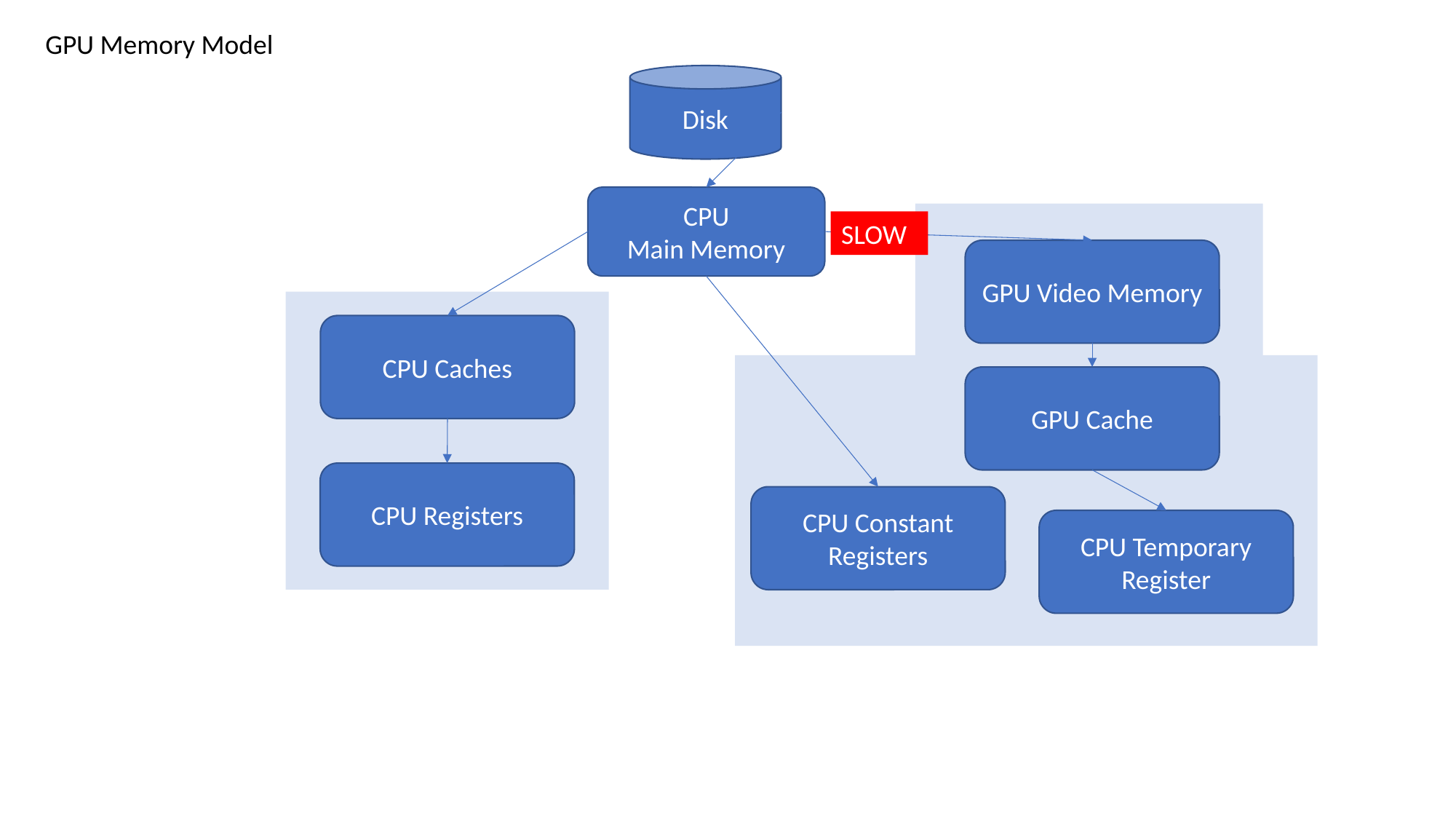

GPU Memory Model
Disk
CPU
Main Memory

SLOW
GPU Video Memory

CPU Caches

GPU Cache
CPU Registers
CPU Constant Registers
CPU Temporary Register